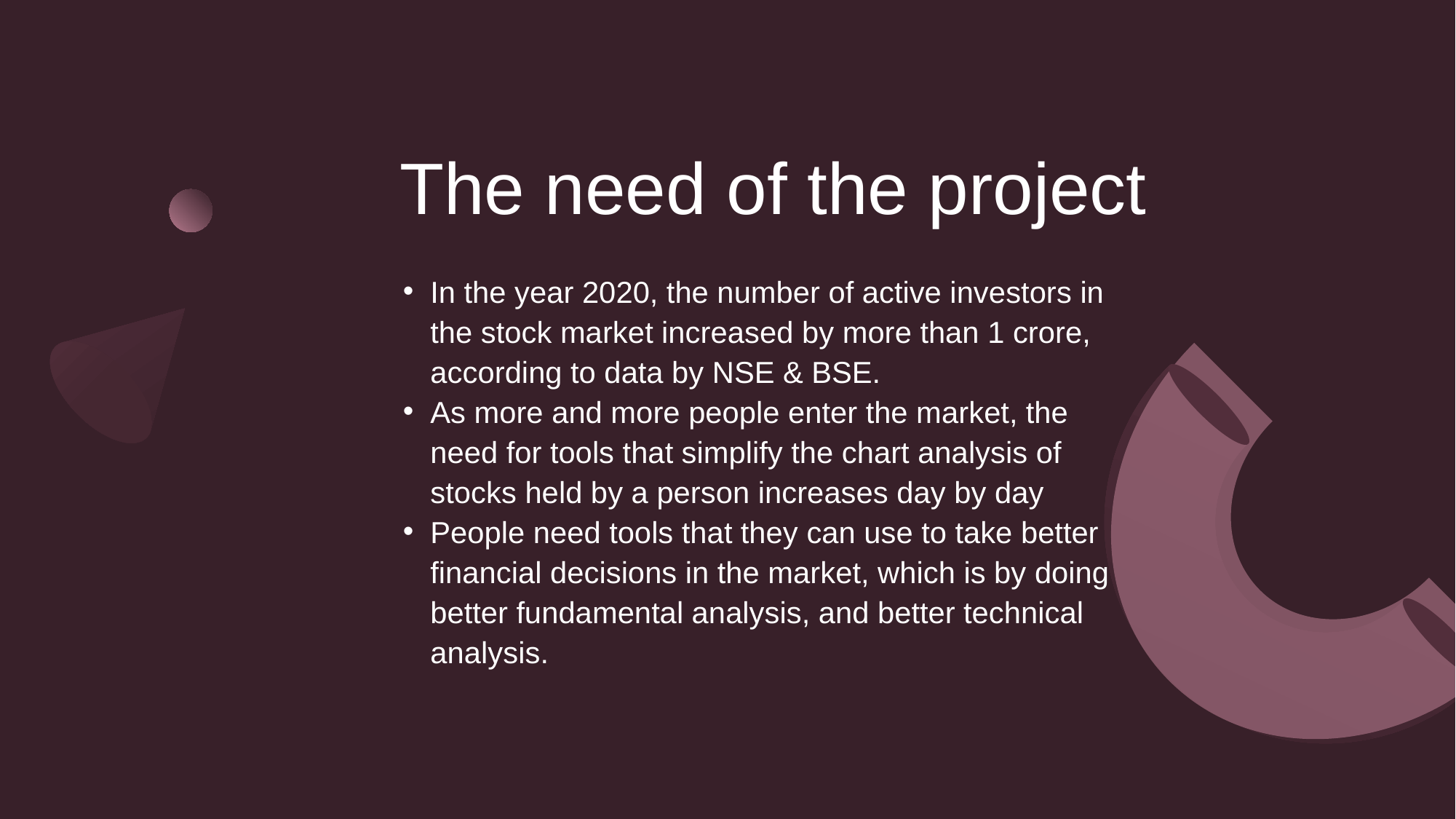

# The need of the project

In the year 2020, the number of active investors in the stock market increased by more than 1 crore, according to data by NSE & BSE.
As more and more people enter the market, the need for tools that simplify the chart analysis of stocks held by a person increases day by day
People need tools that they can use to take better financial decisions in the market, which is by doing better fundamental analysis, and better technical analysis.